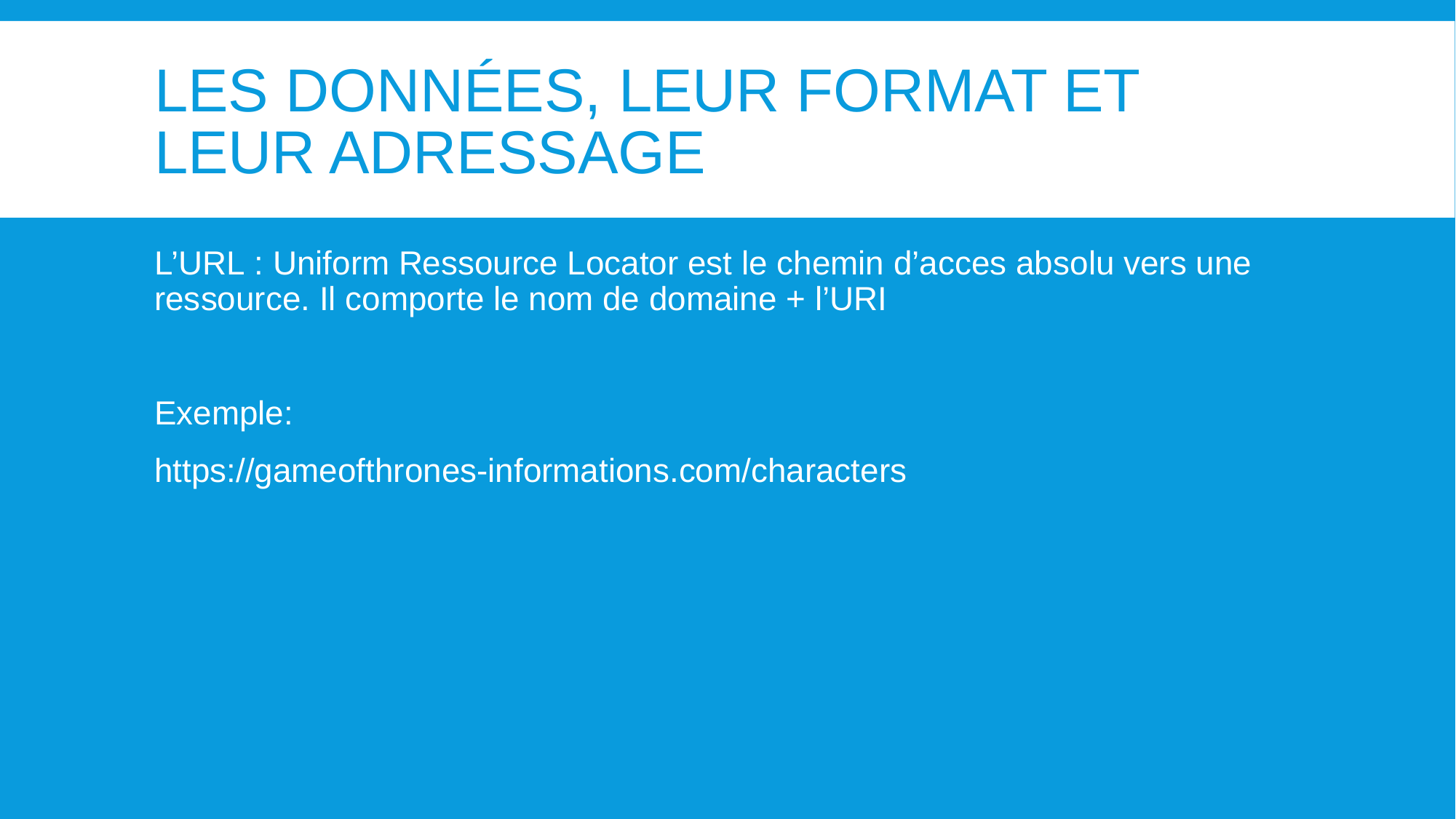

# Les données, leur format et leur adressage
L’URL : Uniform Ressource Locator est le chemin d’acces absolu vers une ressource. Il comporte le nom de domaine + l’URI

Exemple:
https://gameofthrones-informations.com/characters